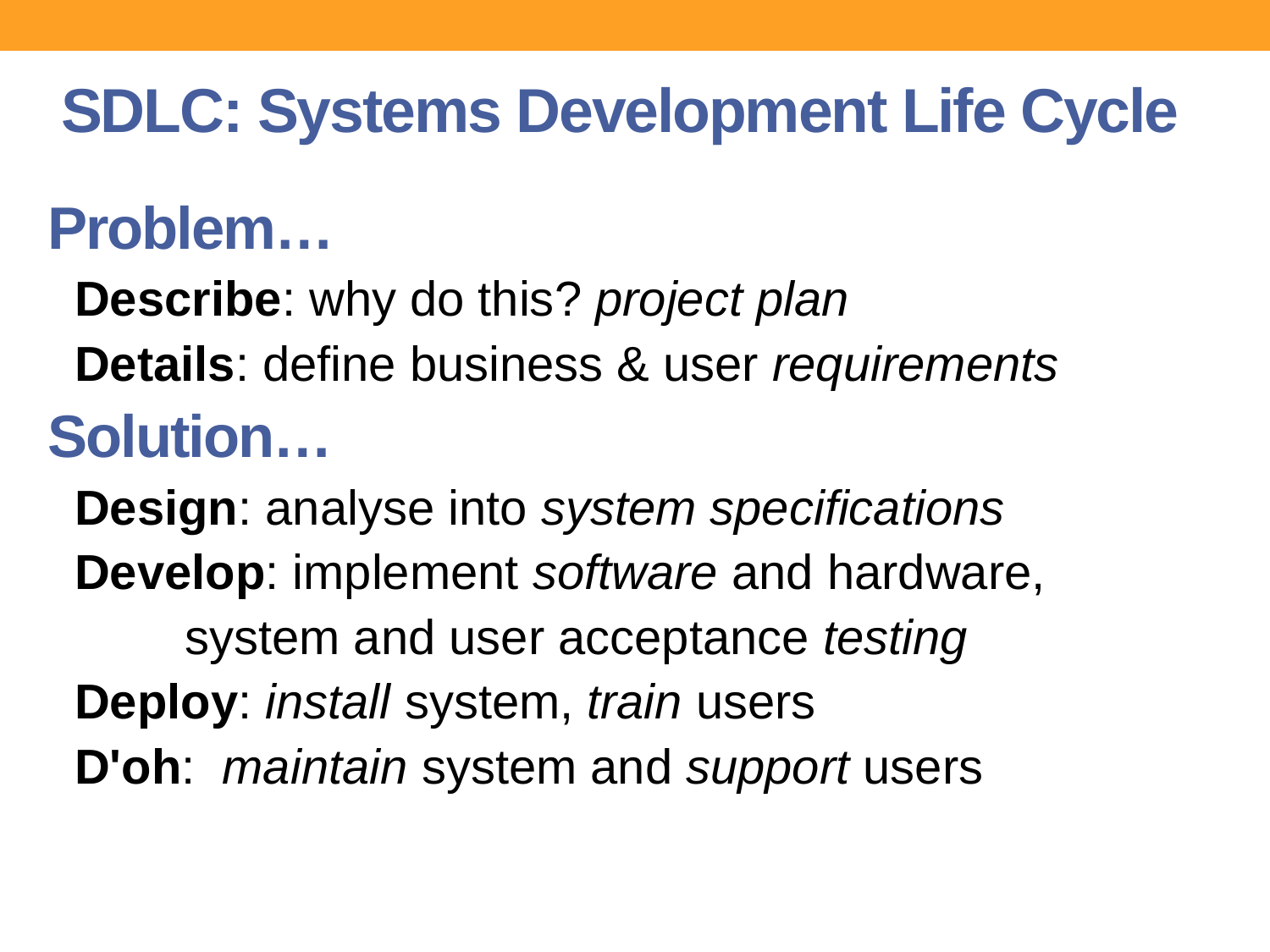

# SDLC: Systems Development Life Cycle
Problem…
  Describe: why do this? project plan
  Details: define business & user requirements
Solution…
  Design: analyse into system specifications
  Develop: implement software and hardware,
		  system and user acceptance testing
  Deploy: install system, train users
  D'oh:  maintain system and support users